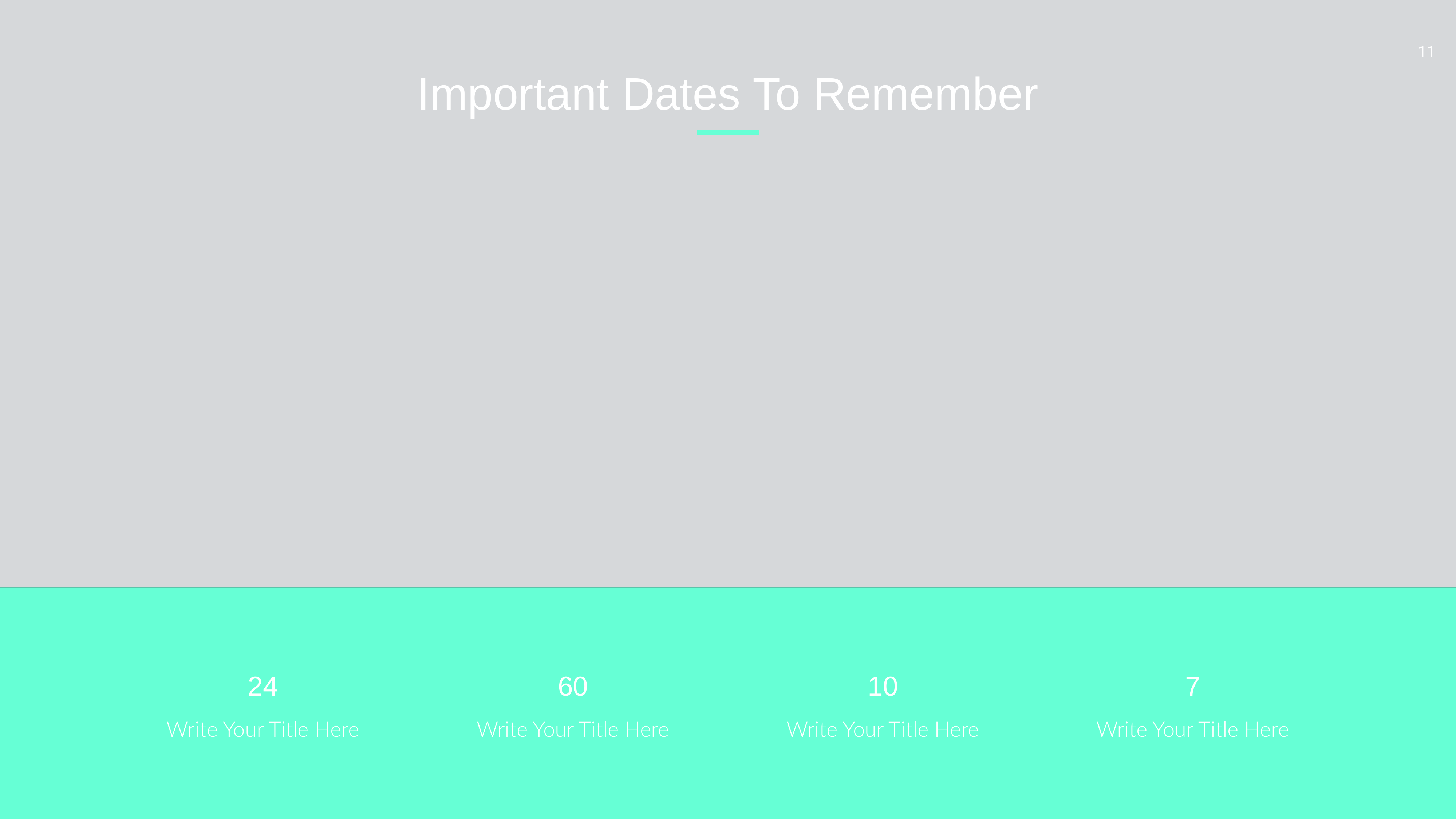

Important Dates To Remember

24
Write Your Title Here
60
Write Your Title Here
10
Write Your Title Here
7
Write Your Title Here